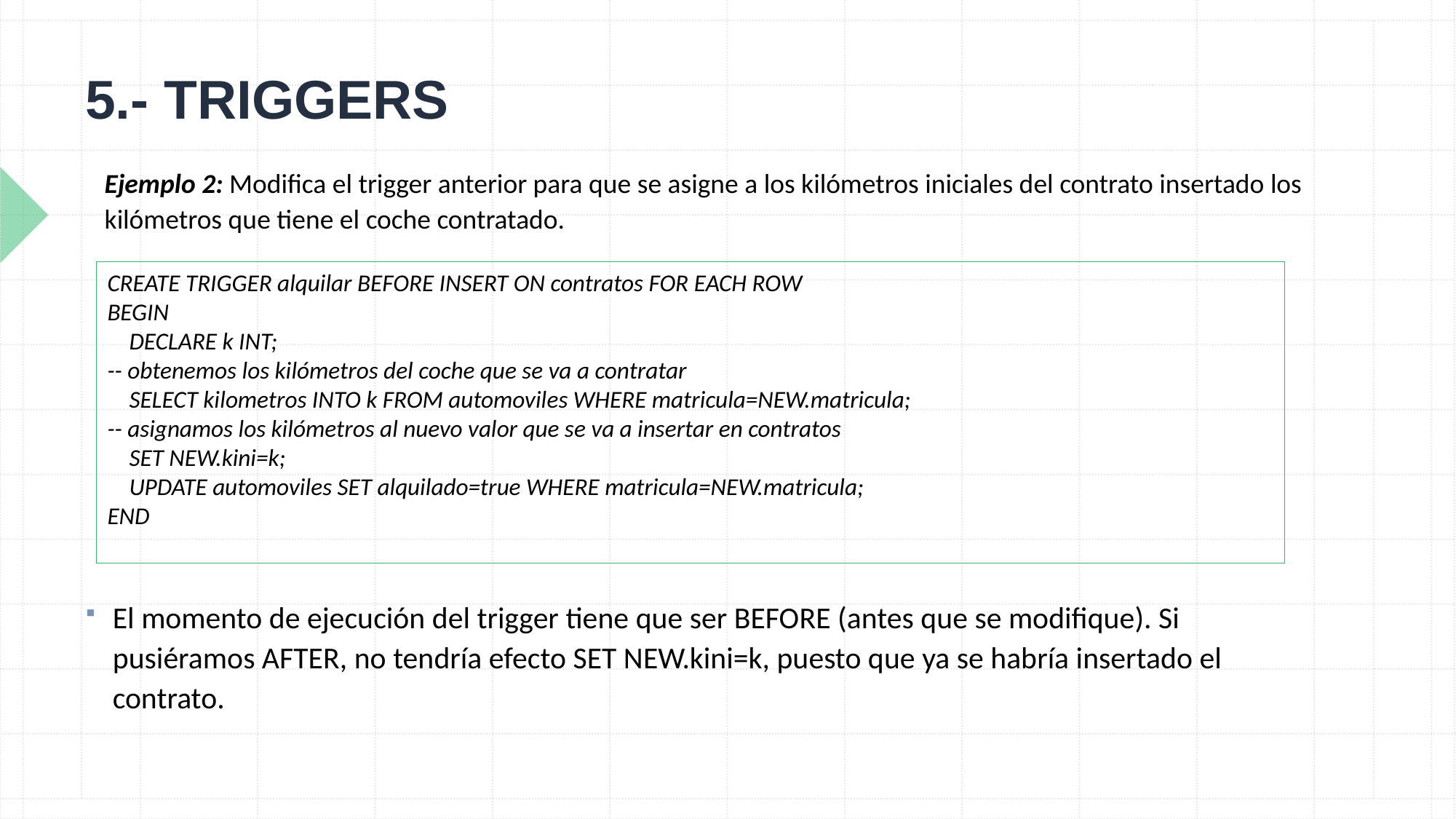

# 5.- TRIGGERS
Ejemplo 2: Modifica el trigger anterior para que se asigne a los kilómetros iniciales del contrato insertado los kilómetros que tiene el coche contratado.

CREATE TRIGGER alquilar BEFORE INSERT ON contratos FOR EACH ROW
BEGIN
    DECLARE k INT;
-- obtenemos los kilómetros del coche que se va a contratar
    SELECT kilometros INTO k FROM automoviles WHERE matricula=NEW.matricula;
-- asignamos los kilómetros al nuevo valor que se va a insertar en contratos
    SET NEW.kini=k;
    UPDATE automoviles SET alquilado=true WHERE matricula=NEW.matricula;
END

El momento de ejecución del trigger tiene que ser BEFORE (antes que se modifique). Si pusiéramos AFTER, no tendría efecto SET NEW.kini=k, puesto que ya se habría insertado el contrato.